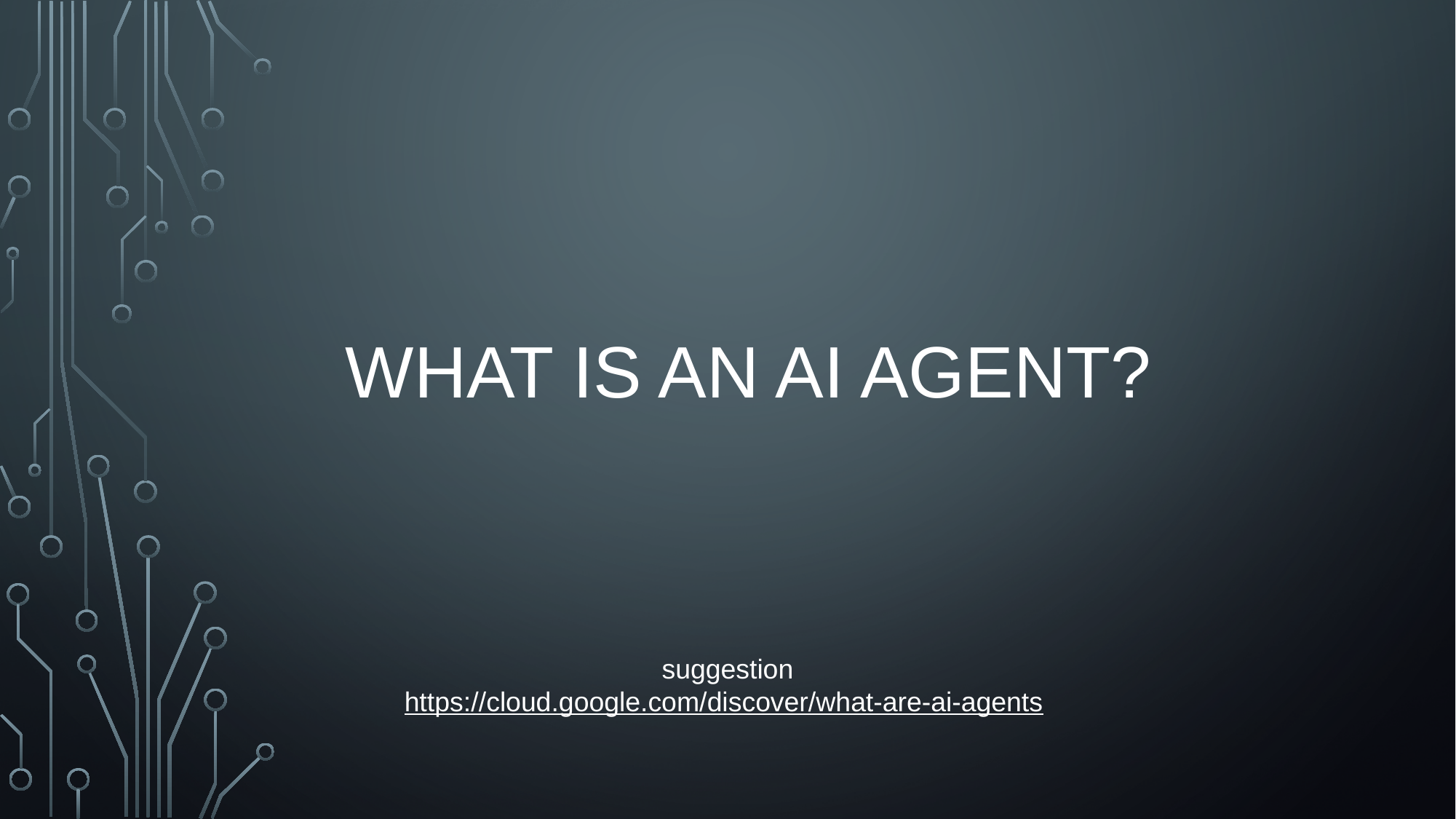

# What is an AI Agent?
suggestion
https://cloud.google.com/discover/what-are-ai-agents